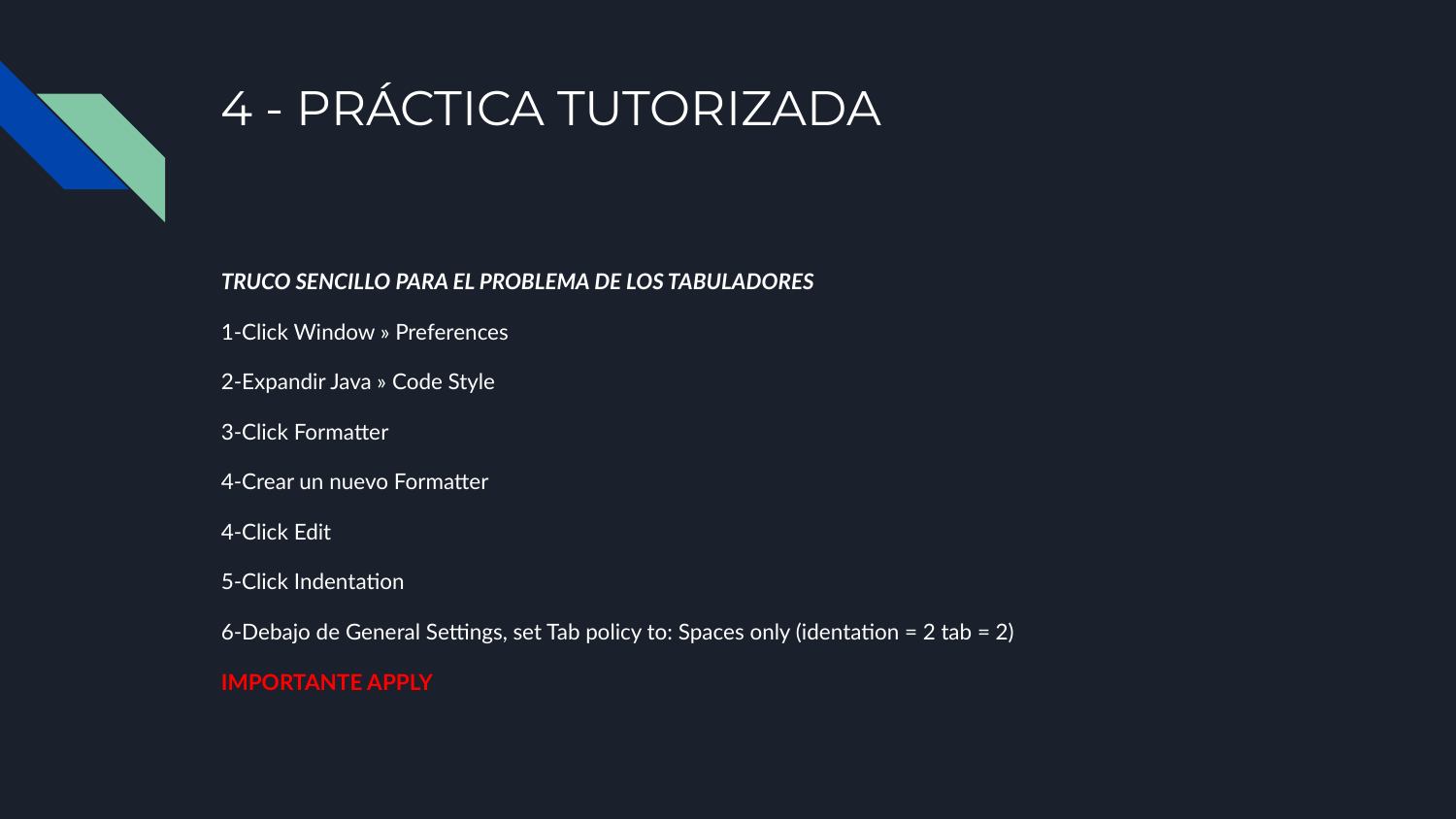

# 4 - PRÁCTICA TUTORIZADA

TRUCO SENCILLO PARA EL PROBLEMA DE LOS TABULADORES
1-Click Window » Preferences
2-Expandir Java » Code Style
3-Click Formatter
4-Crear un nuevo Formatter
4-Click Edit
5-Click Indentation
6-Debajo de General Settings, set Tab policy to: Spaces only (identation = 2 tab = 2)
IMPORTANTE APPLY